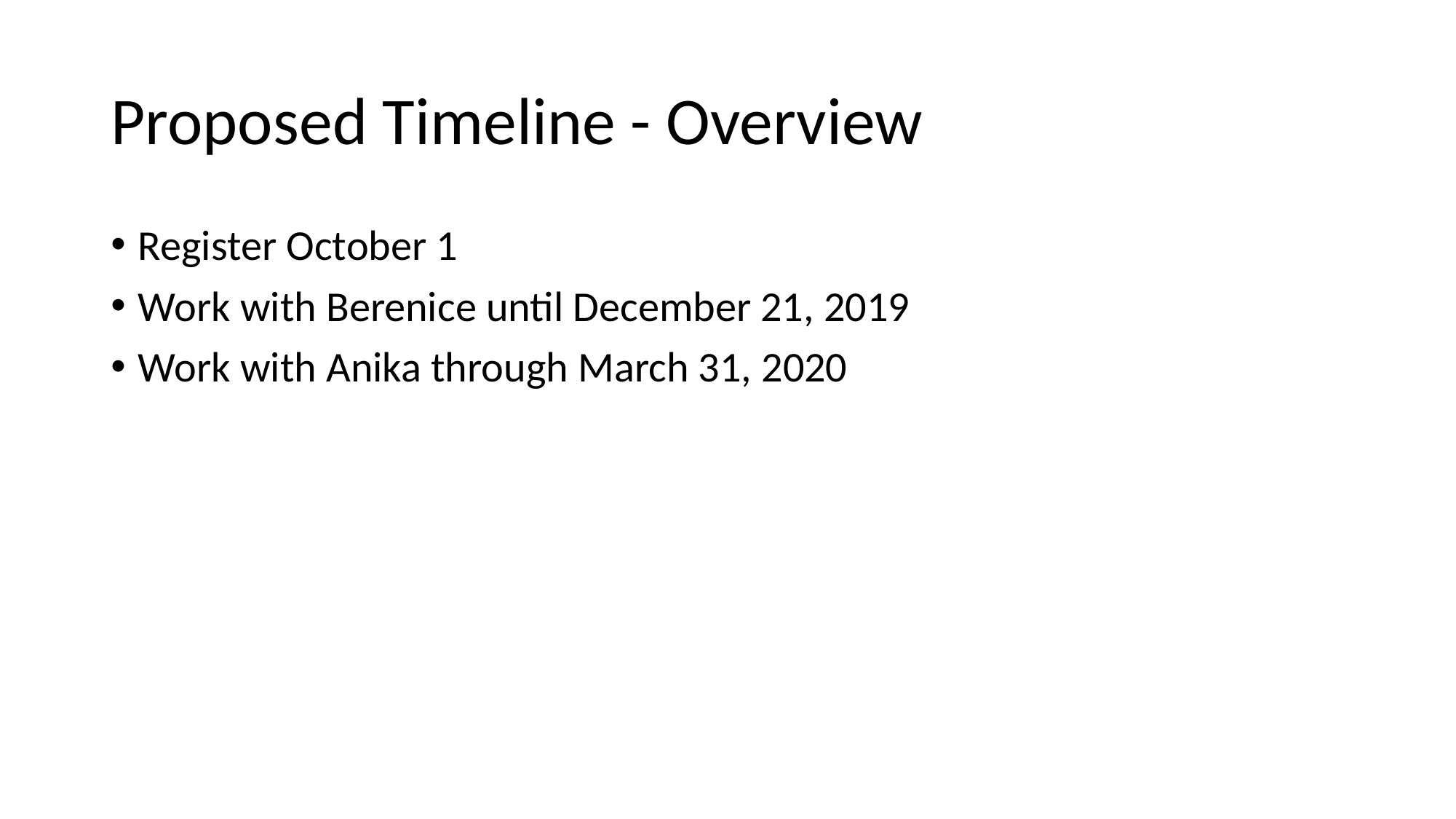

# Proposed Timeline - Overview
Register October 1
Work with Berenice until December 21, 2019
Work with Anika through March 31, 2020